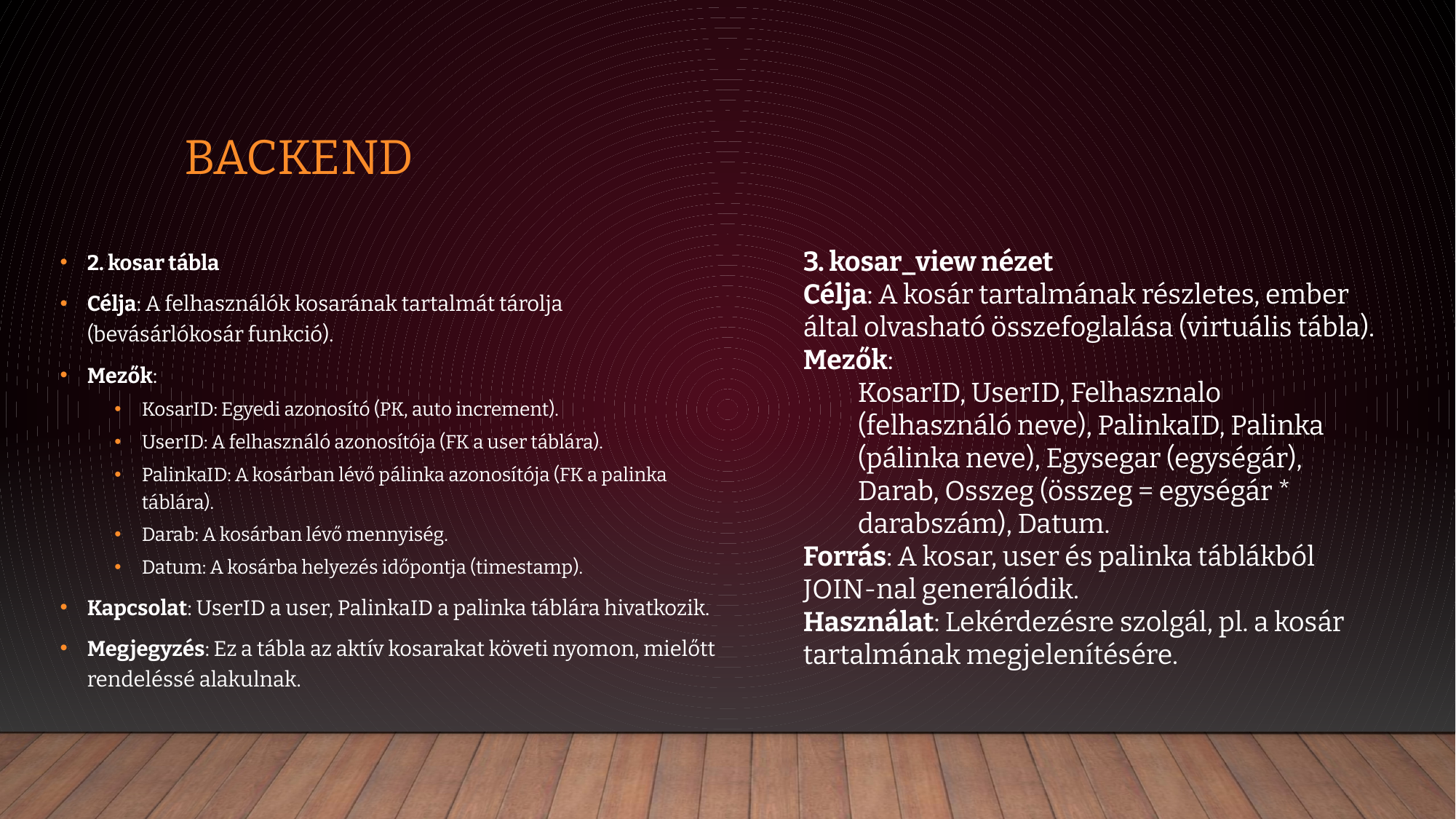

# backend
2. kosar tábla
Célja: A felhasználók kosarának tartalmát tárolja (bevásárlókosár funkció).
Mezők:
KosarID: Egyedi azonosító (PK, auto increment).
UserID: A felhasználó azonosítója (FK a user táblára).
PalinkaID: A kosárban lévő pálinka azonosítója (FK a palinka táblára).
Darab: A kosárban lévő mennyiség.
Datum: A kosárba helyezés időpontja (timestamp).
Kapcsolat: UserID a user, PalinkaID a palinka táblára hivatkozik.
Megjegyzés: Ez a tábla az aktív kosarakat követi nyomon, mielőtt rendeléssé alakulnak.

3. kosar_view nézet
Célja: A kosár tartalmának részletes, ember által olvasható összefoglalása (virtuális tábla).
Mezők:
KosarID, UserID, Felhasznalo (felhasználó neve), PalinkaID, Palinka (pálinka neve), Egysegar (egységár), Darab, Osszeg (összeg = egységár * darabszám), Datum.
Forrás: A kosar, user és palinka táblákból JOIN-nal generálódik.
Használat: Lekérdezésre szolgál, pl. a kosár tartalmának megjelenítésére.